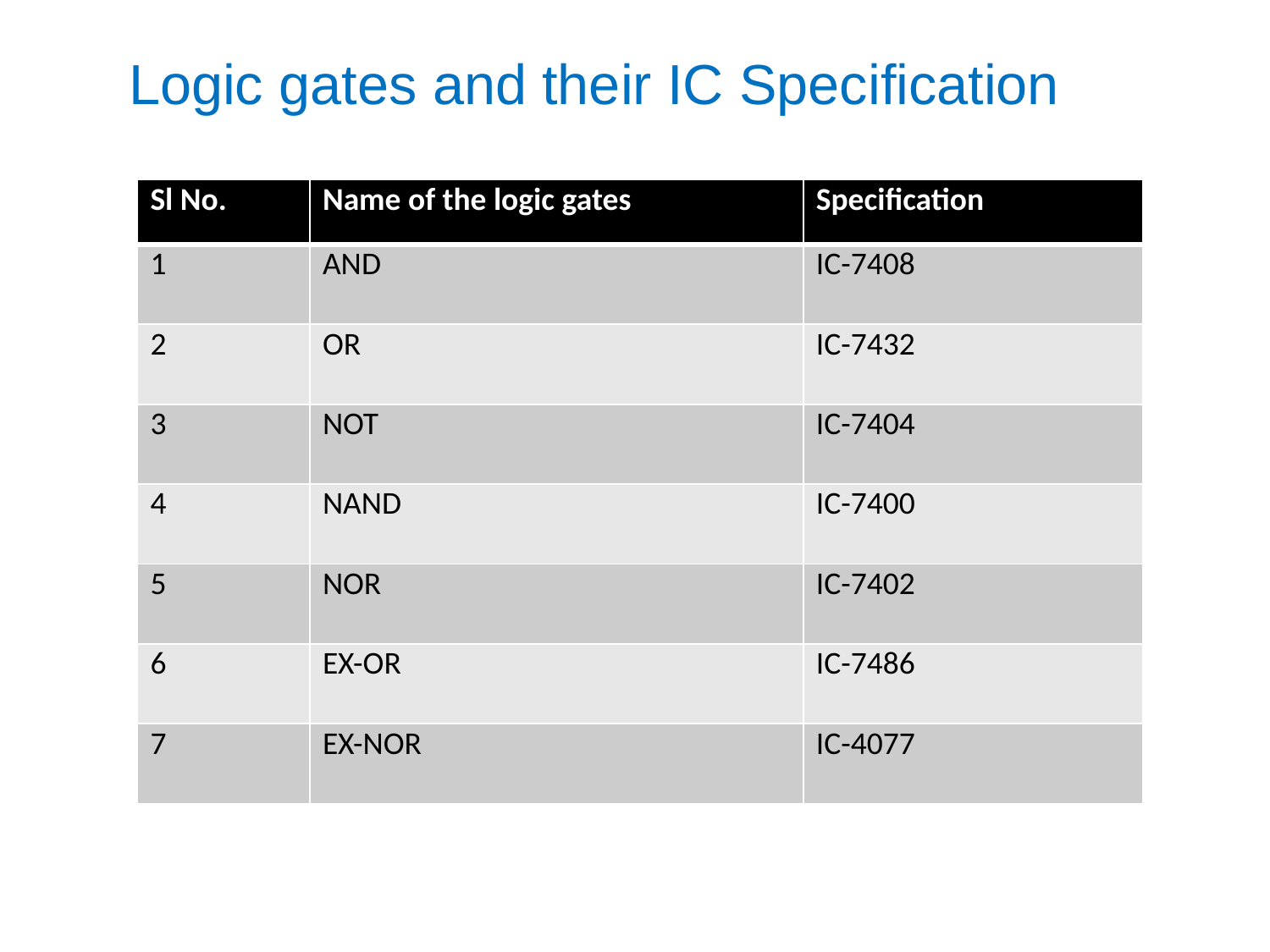

Logic gates and their IC Specification
| Sl No. | Name of the logic gates | Specification |
| --- | --- | --- |
| 1 | AND | IC-7408 |
| 2 | OR | IC-7432 |
| 3 | NOT | IC-7404 |
| 4 | NAND | IC-7400 |
| 5 | NOR | IC-7402 |
| 6 | EX-OR | IC-7486 |
| 7 | EX-NOR | IC-4077 |